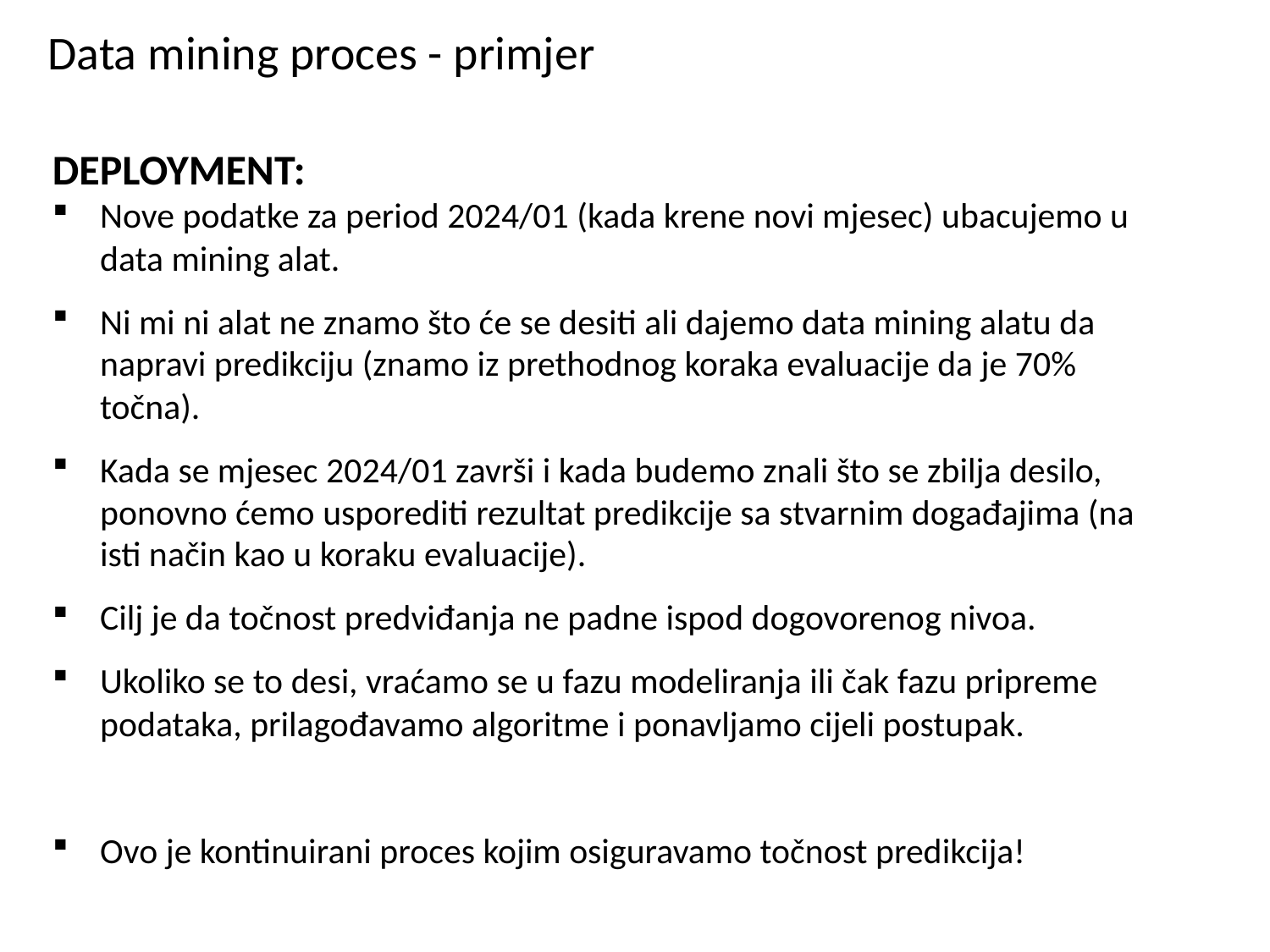

# Data mining proces - primjer
DEPLOYMENT:
Nove podatke za period 2024/01 (kada krene novi mjesec) ubacujemo u data mining alat.
Ni mi ni alat ne znamo što će se desiti ali dajemo data mining alatu da napravi predikciju (znamo iz prethodnog koraka evaluacije da je 70% točna).
Kada se mjesec 2024/01 završi i kada budemo znali što se zbilja desilo, ponovno ćemo usporediti rezultat predikcije sa stvarnim događajima (na isti način kao u koraku evaluacije).
Cilj je da točnost predviđanja ne padne ispod dogovorenog nivoa.
Ukoliko se to desi, vraćamo se u fazu modeliranja ili čak fazu pripreme podataka, prilagođavamo algoritme i ponavljamo cijeli postupak.

Ovo je kontinuirani proces kojim osiguravamo točnost predikcija!